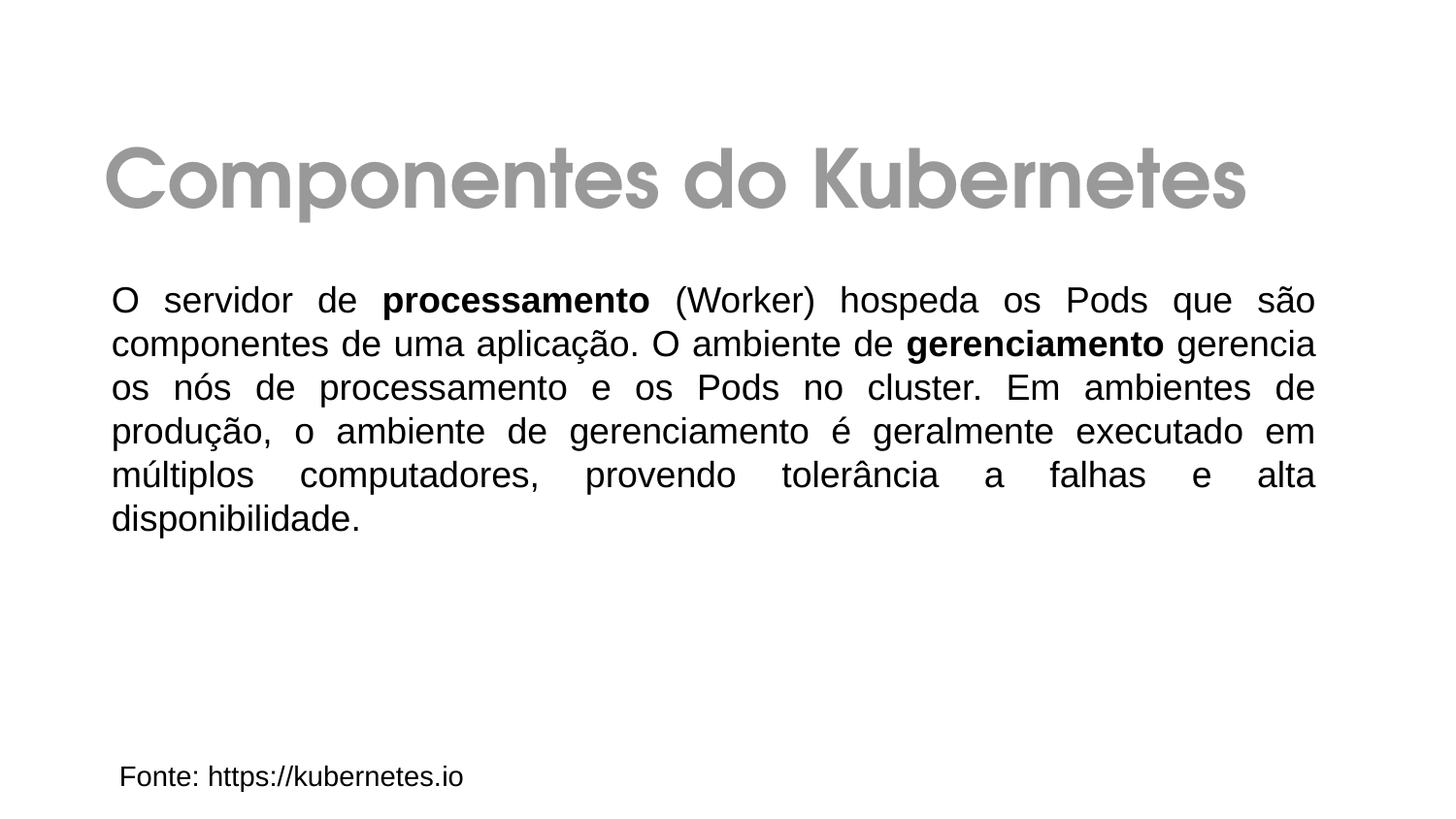

Componentes do Kubernetes
O servidor de processamento (Worker) hospeda os Pods que são componentes de uma aplicação. O ambiente de gerenciamento gerencia os nós de processamento e os Pods no cluster. Em ambientes de produção, o ambiente de gerenciamento é geralmente executado em múltiplos computadores, provendo tolerância a falhas e alta disponibilidade.

Fonte: https://kubernetes.io